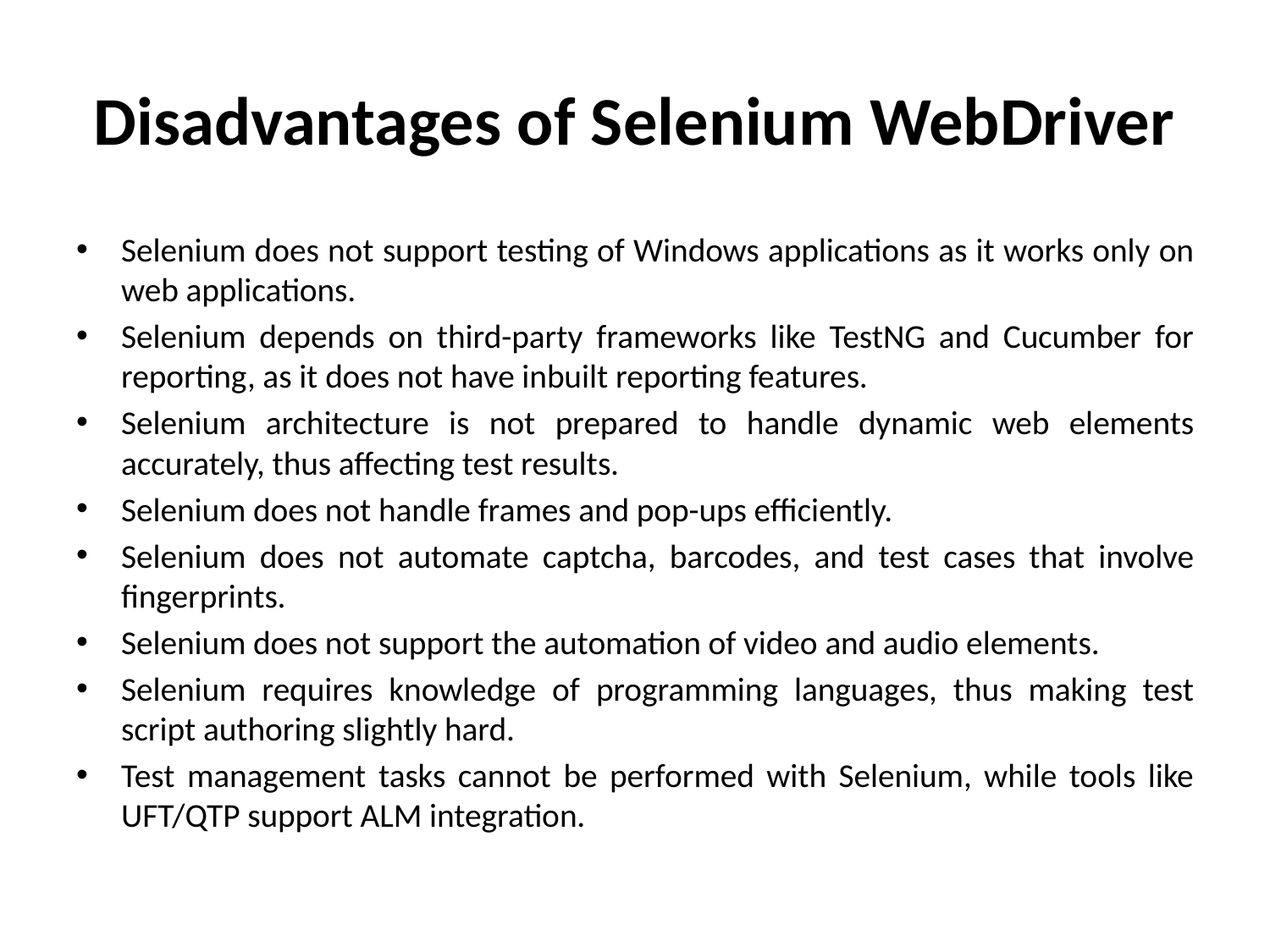

# Disadvantages of Selenium WebDriver
Selenium does not support testing of Windows applications as it works only on web applications.
Selenium depends on third-party frameworks like TestNG and Cucumber for reporting, as it does not have inbuilt reporting features.
Selenium architecture is not prepared to handle dynamic web elements accurately, thus affecting test results.
Selenium does not handle frames and pop-ups efficiently.
Selenium does not automate captcha, barcodes, and test cases that involve fingerprints.
Selenium does not support the automation of video and audio elements.
Selenium requires knowledge of programming languages, thus making test script authoring slightly hard.
Test management tasks cannot be performed with Selenium, while tools like UFT/QTP support ALM integration.